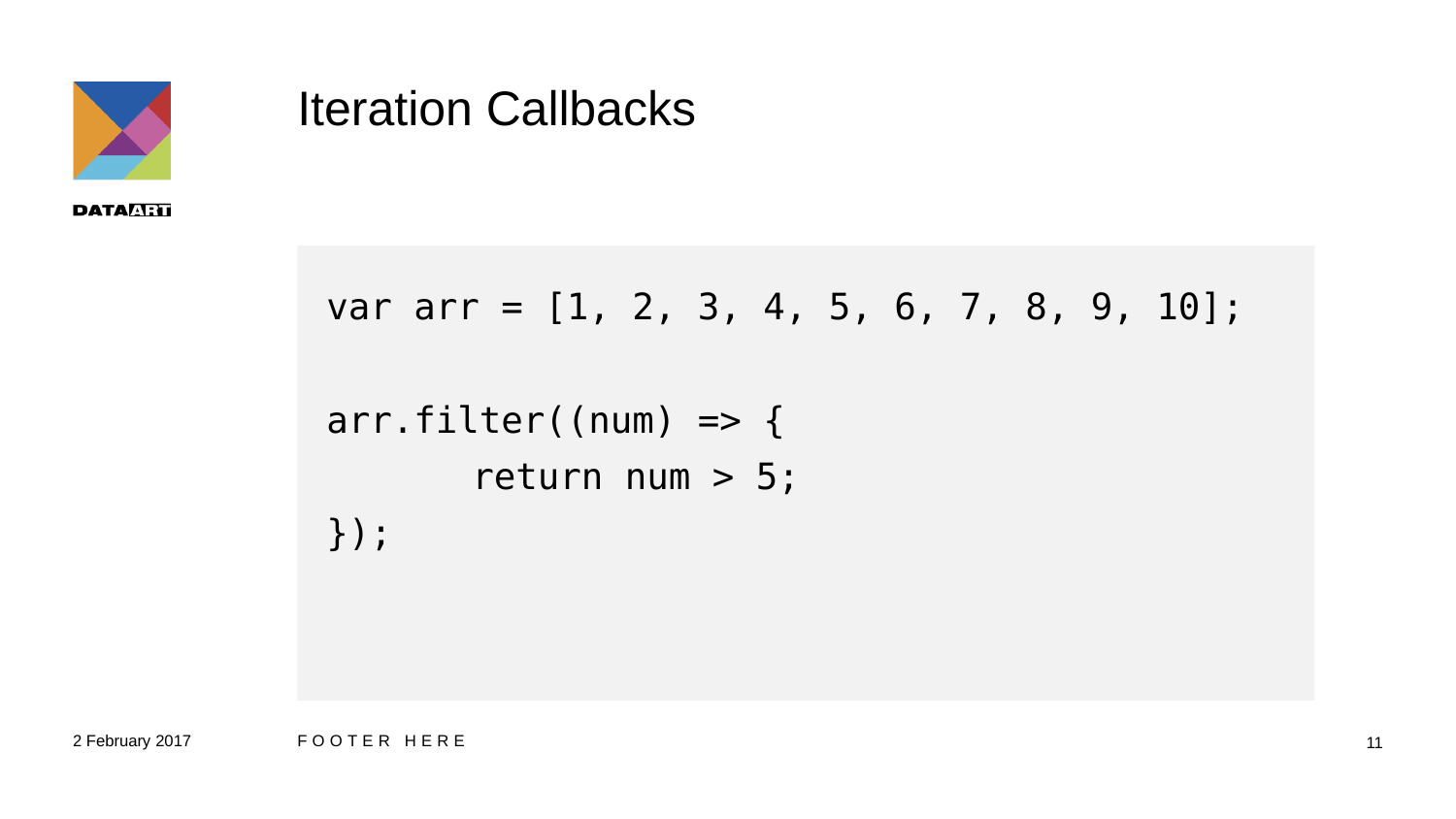

# Iteration Callbacks
var arr = [1, 2, 3, 4, 5, 6, 7, 8, 9, 10];

arr.filter((num) => {
	return num > 5;
});

2 February 2017
Footer here
11